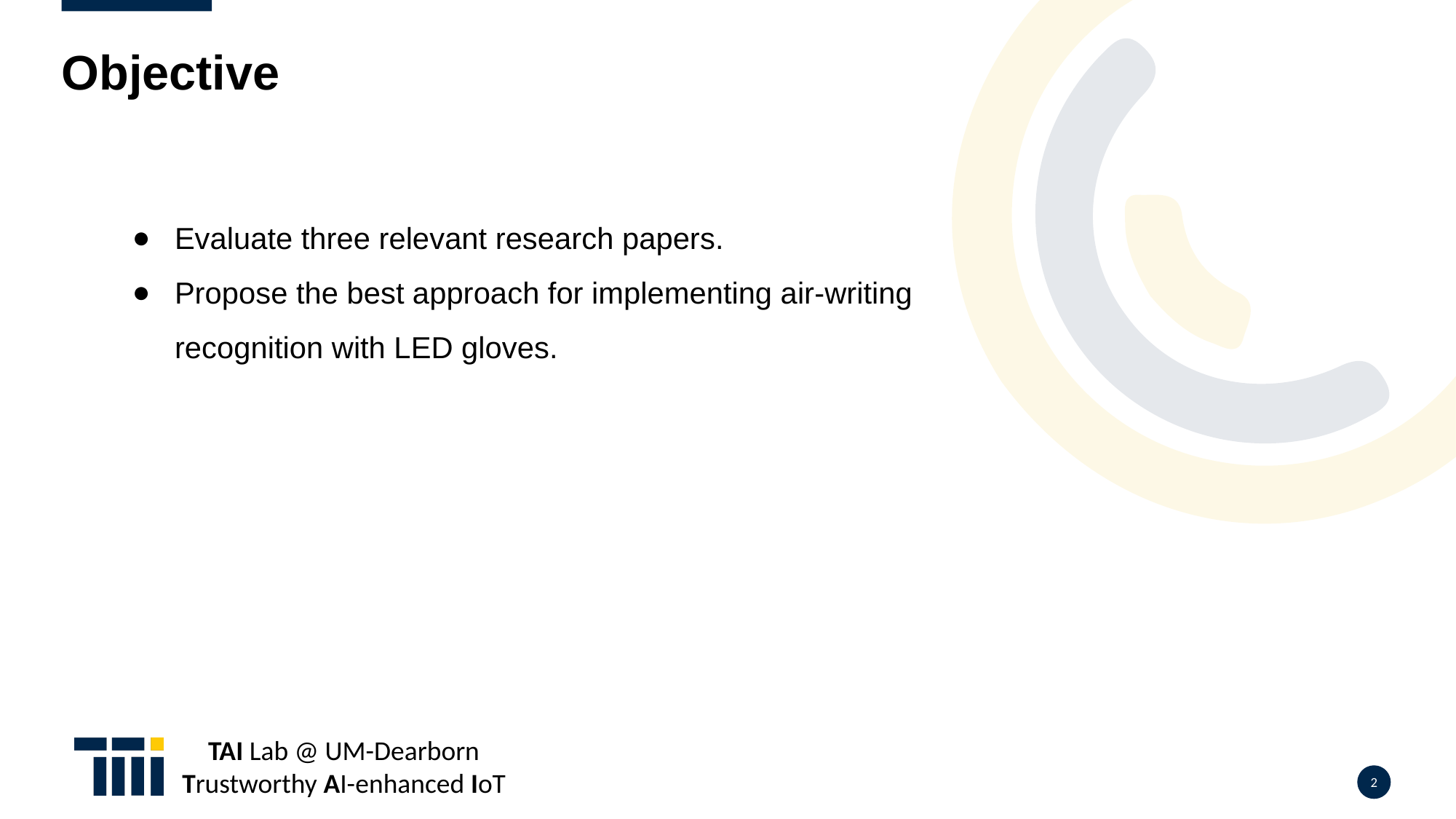

Objective
Evaluate three relevant research papers.
Propose the best approach for implementing air-writing recognition with LED gloves.

2